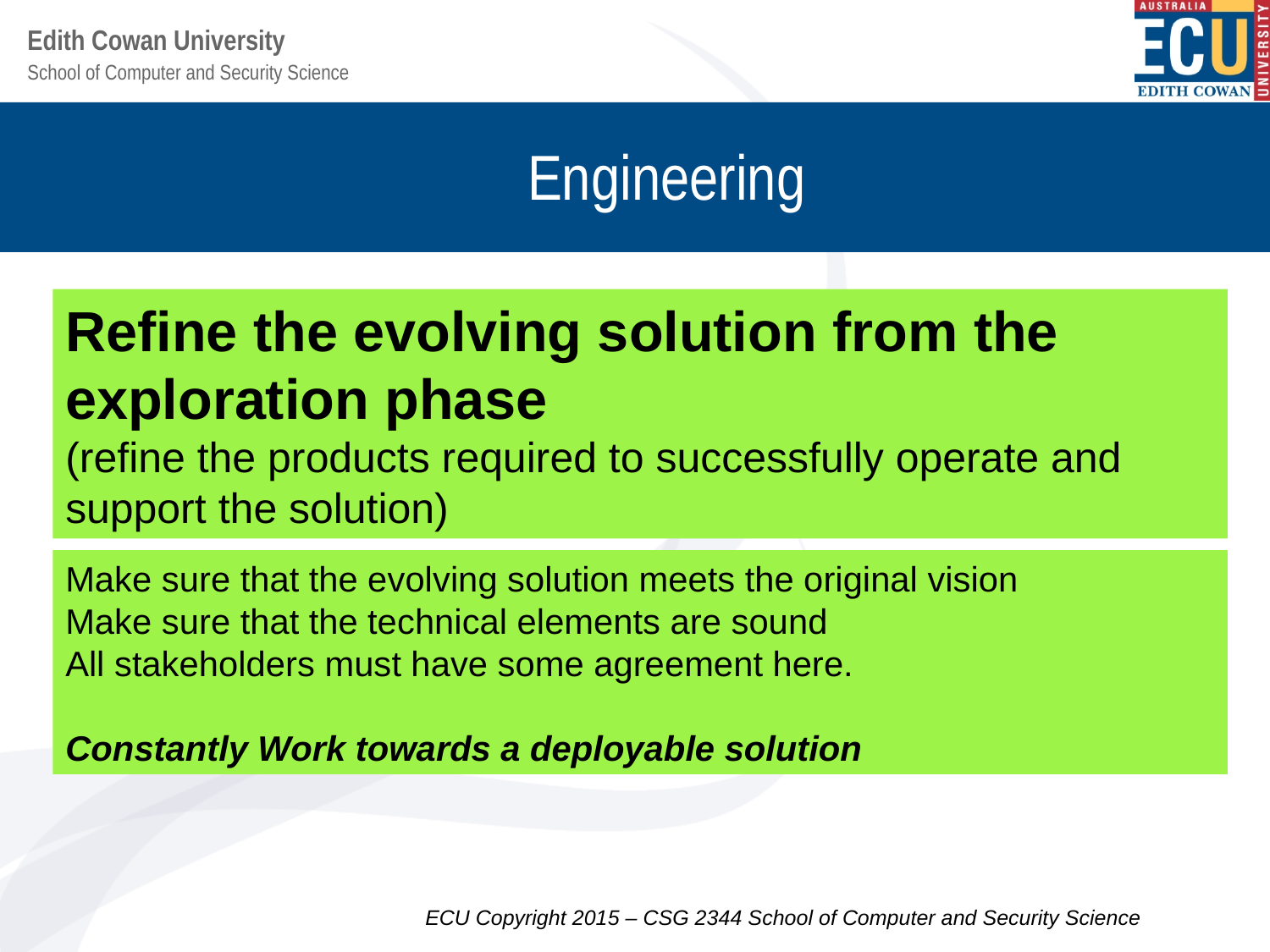

# Engineering
Refine the evolving solution from the exploration phase
(refine the products required to successfully operate and support the solution)
Make sure that the evolving solution meets the original vision
Make sure that the technical elements are sound
All stakeholders must have some agreement here.

Constantly Work towards a deployable solution
ECU Copyright 2015 – CSG 2344 School of Computer and Security Science